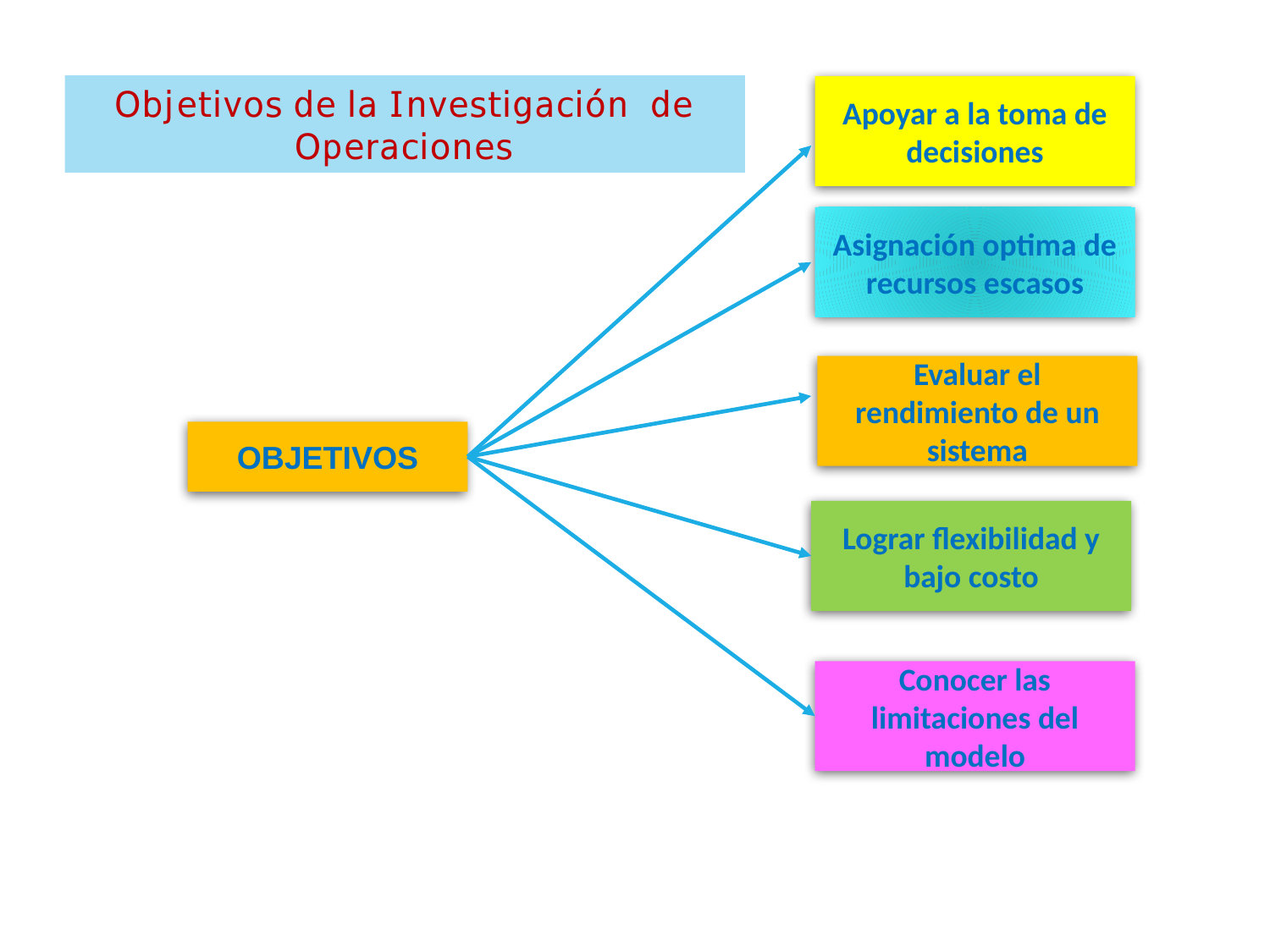

Objetivos de la Investigación  de Operaciones
Apoyar a la toma de decisiones
Asignación optima de recursos escasos
Evaluar el rendimiento de un sistema
OBJETIVOS
Lograr flexibilidad y bajo costo
Conocer las limitaciones del modelo